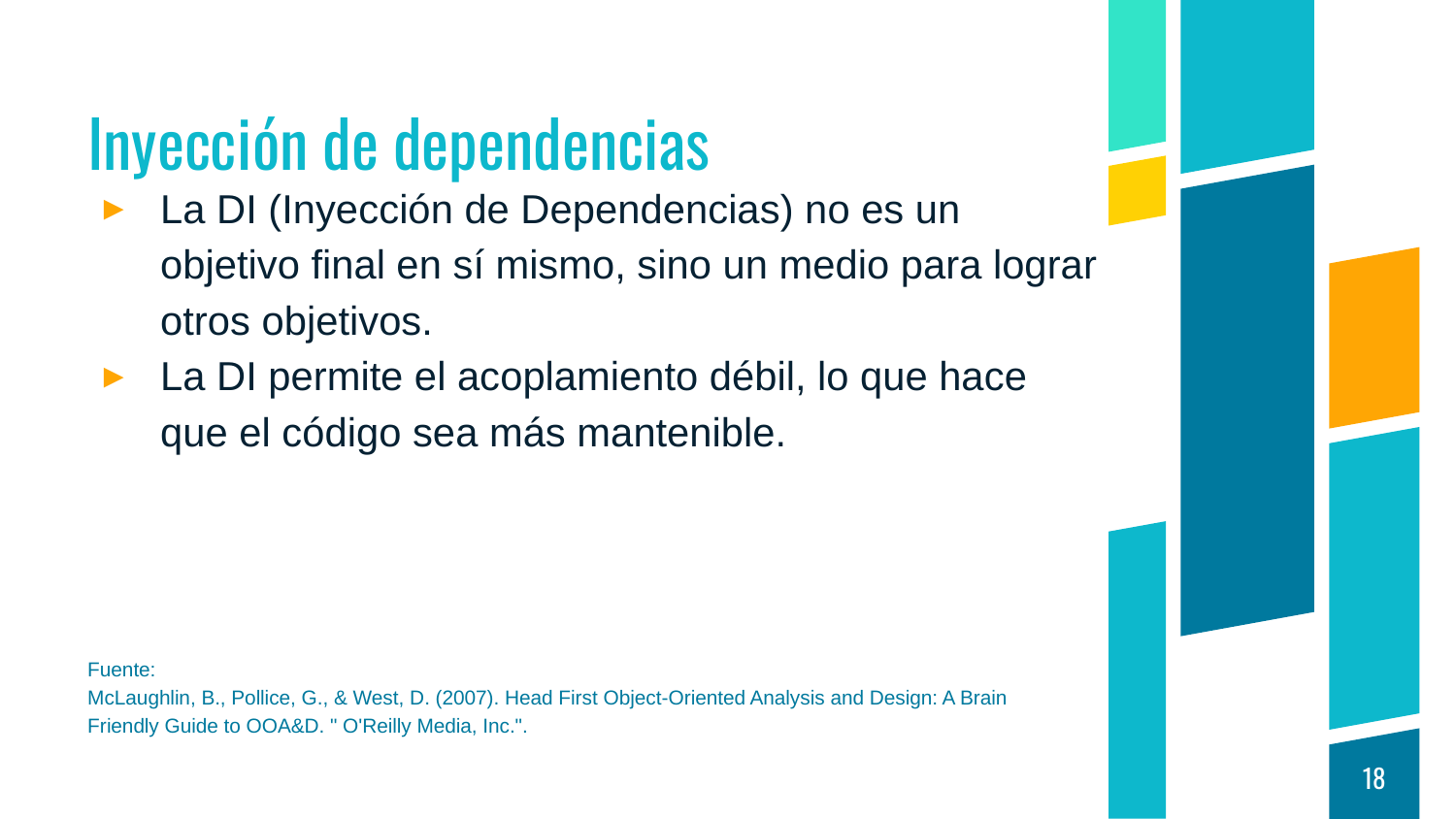

# Inyección de dependencias
La DI (Inyección de Dependencias) no es un objetivo final en sí mismo, sino un medio para lograr otros objetivos.
La DI permite el acoplamiento débil, lo que hace que el código sea más mantenible.
Fuente:
McLaughlin, B., Pollice, G., & West, D. (2007). Head First Object-Oriented Analysis and Design: A Brain Friendly Guide to OOA&D. " O'Reilly Media, Inc.".

18